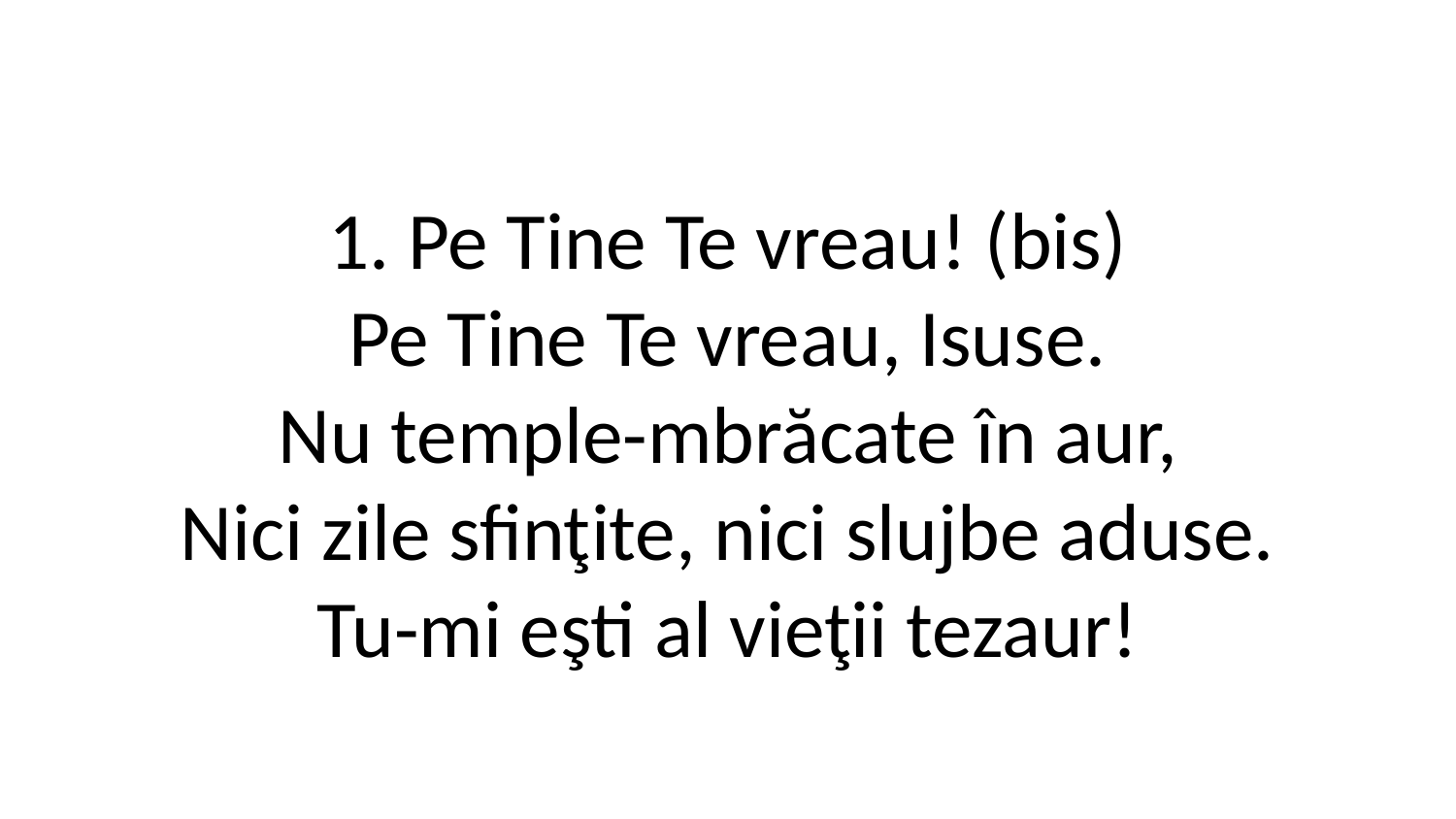

1. Pe Tine Te vreau! (bis)
Pe Tine Te vreau, Isuse.
Nu temple-mbrăcate în aur,
Nici zile sfinţite, nici slujbe aduse.
Tu-mi eşti al vieţii tezaur!